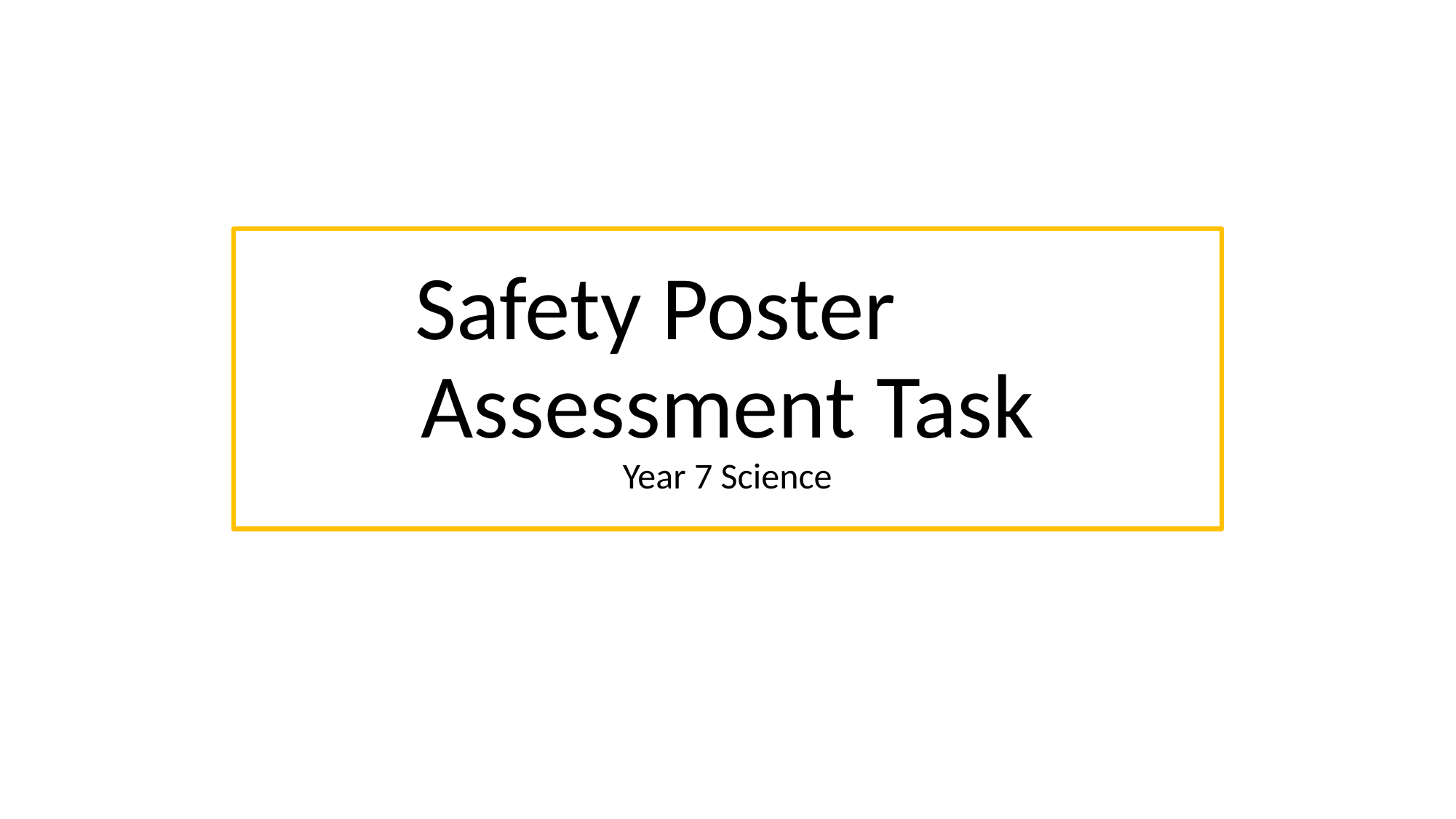

#
Safety Poster        Assessment Task
Year 7 Science